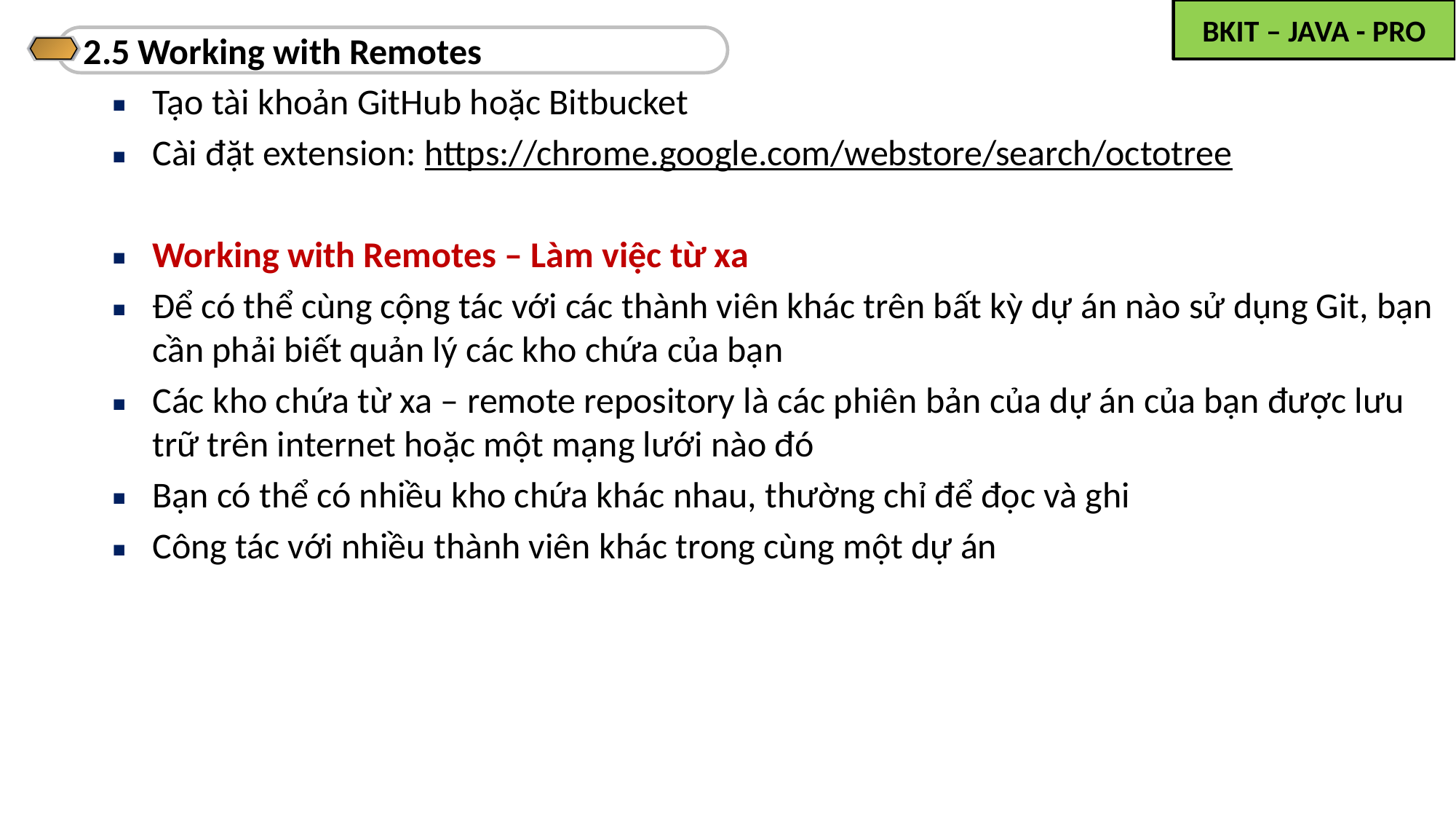

2.5 Working with Remotes

Tạo tài khoản GitHub hoặc Bitbucket
Cài đặt extension: https://chrome.google.com/webstore/search/octotree

Working with Remotes – Làm việc từ xa
Để có thể cùng cộng tác với các thành viên khác trên bất kỳ dự án nào sử dụng Git, bạn cần phải biết quản lý các kho chứa của bạn
Các kho chứa từ xa – remote repository là các phiên bản của dự án của bạn được lưu trữ trên internet hoặc một mạng lưới nào đó
Bạn có thể có nhiều kho chứa khác nhau, thường chỉ để đọc và ghi
Công tác với nhiều thành viên khác trong cùng một dự án